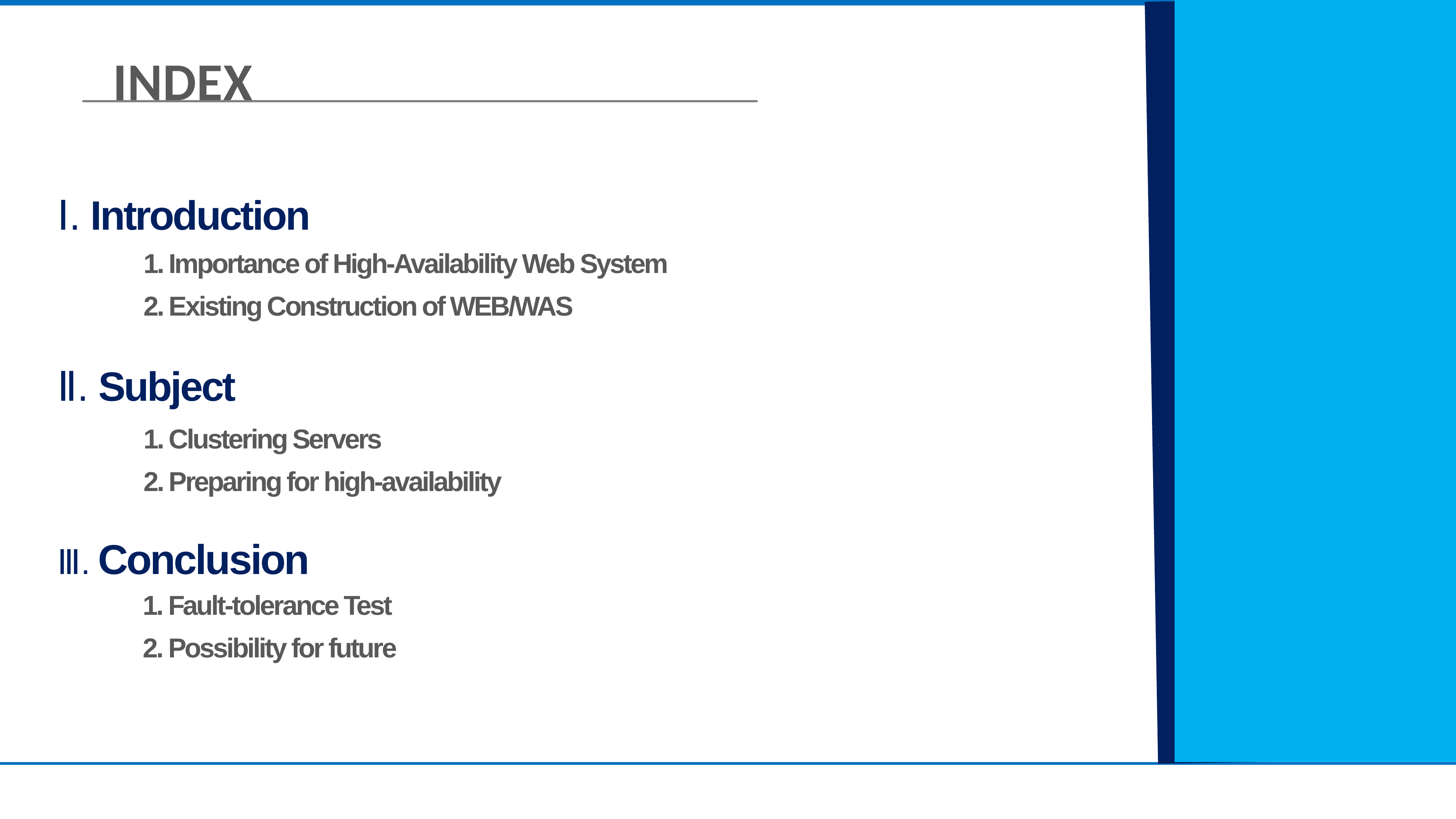

INDEX

Ⅰ. Introduction
1. Importance of High-Availability Web System
2. Existing Construction of WEB/WAS
Ⅱ. Subject
1. Clustering Servers
2. Preparing for high-availability
Ⅲ. Conclusion
1. Fault-tolerance Test
2. Possibility for future